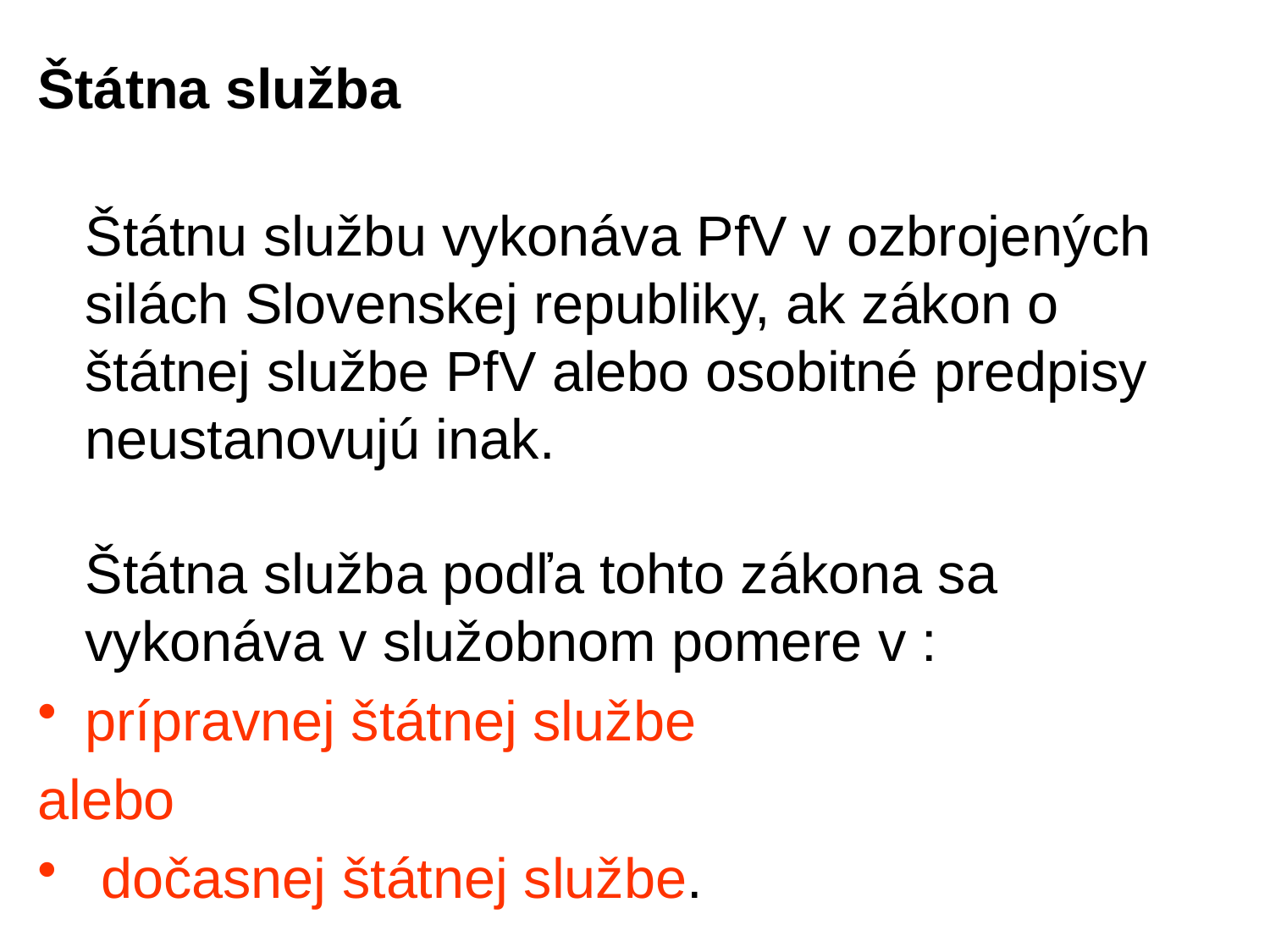

#
Štátna služba
Štátnu službu vykonáva PfV v ozbrojených silách Slovenskej republiky, ak zákon o štátnej službe PfV alebo osobitné predpisy neustanovujú inak.
Štátna služba podľa tohto zákona sa vykonáva v služobnom pomere v :
prípravnej štátnej službe
alebo
 dočasnej štátnej službe.